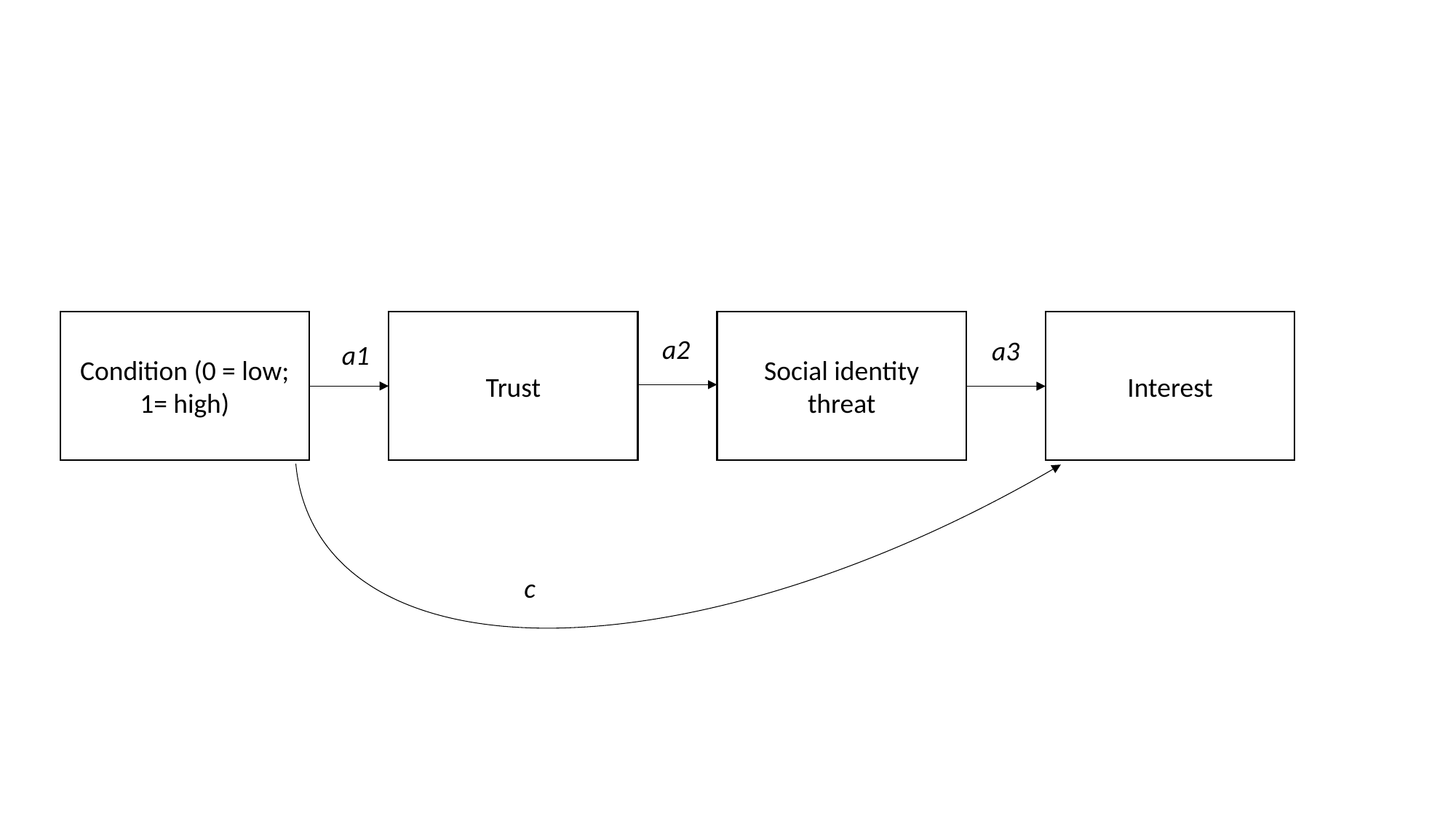

Condition (0 = low; 1= high)
Trust
Social identity threat
Interest
a2
a3
a1
c